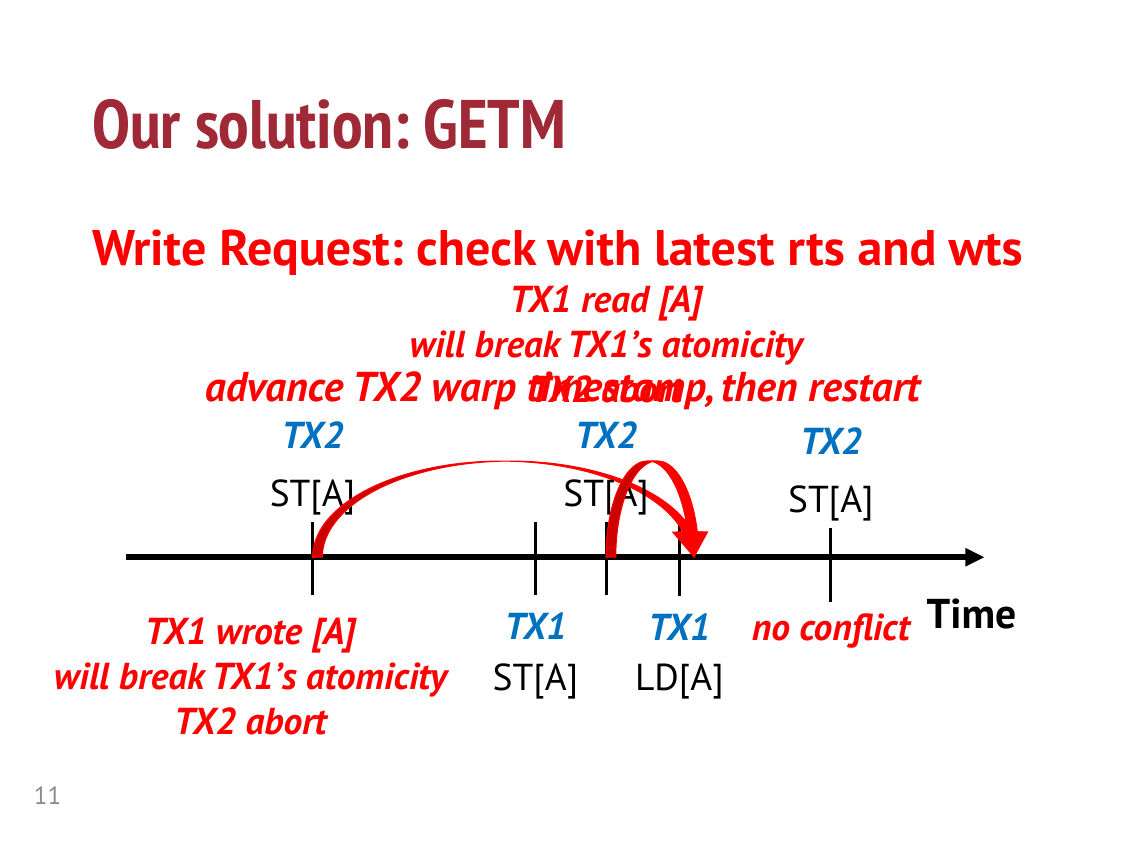

# Our solution: GETM
Write Request: check with latest rts and wts
TX1 read [A]
will break TX1’s atomicity
TX2 abort
advance TX2 warp timestamp, then restart
TX2
ST[A]
TX2
ST[A]
TX2
ST[A]
no conflict

TX1
ST[A]
TX1
LD[A]
Time
TX1 wrote [A]
will break TX1’s atomicity
TX2 abort